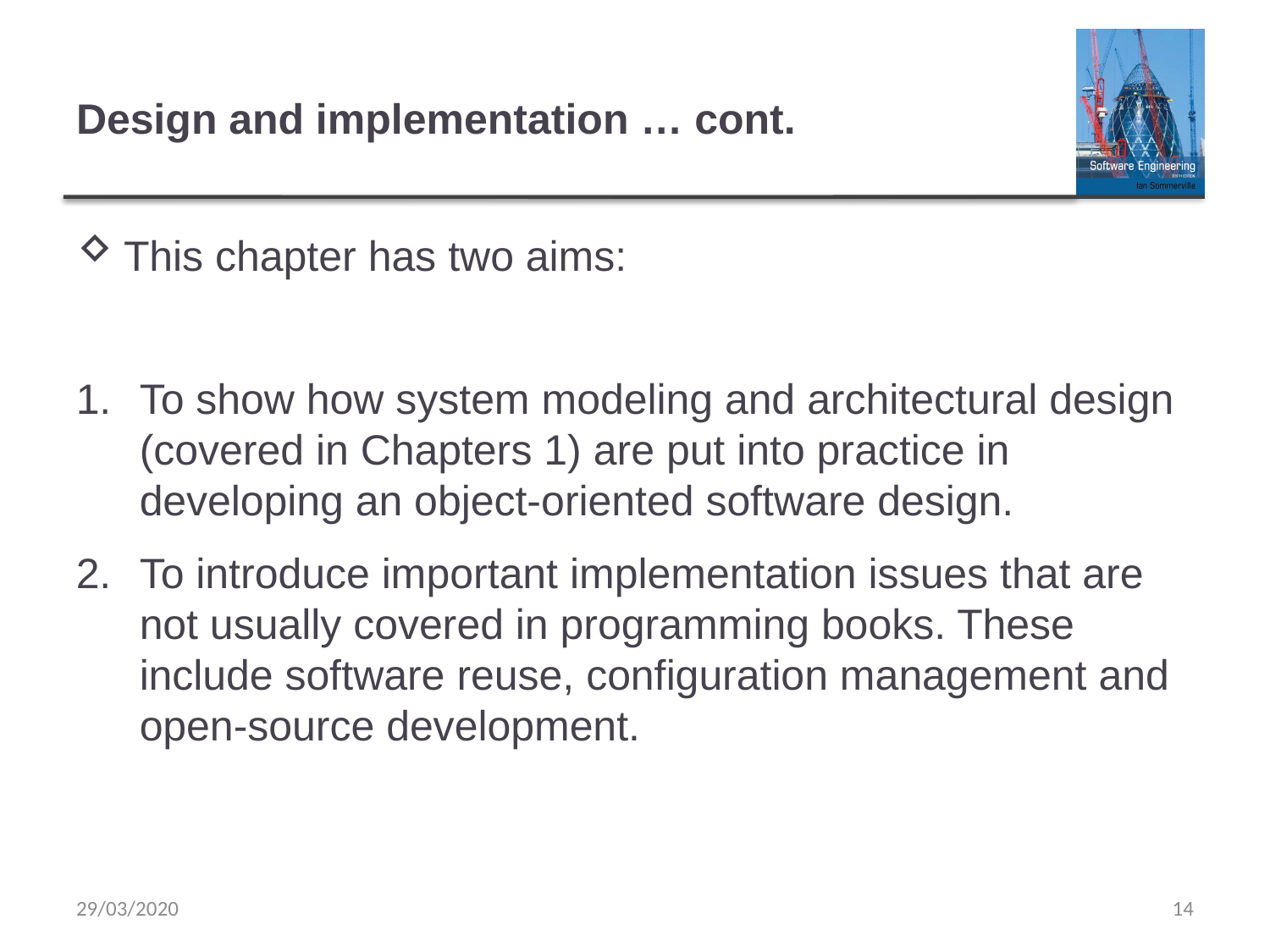

# Design and implementation … cont.
This chapter has two aims:

To show how system modeling and architectural design (covered in Chapters 1) are put into practice in developing an object-oriented software design.
To introduce important implementation issues that are not usually covered in programming books. These include software reuse, configuration management and open-source development.

29/03/2020
14